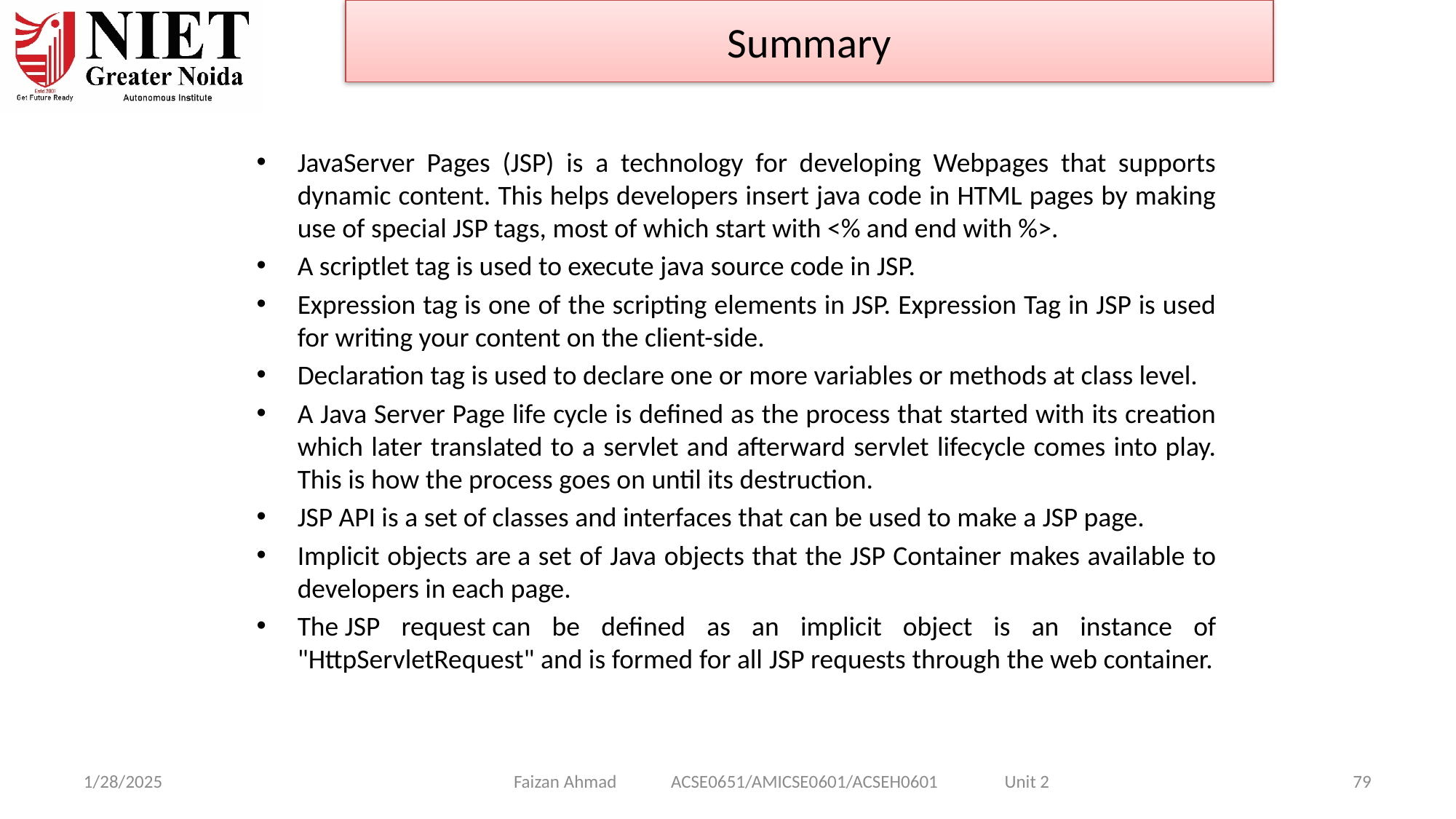

Summary
JavaServer Pages (JSP) is a technology for developing Webpages that supports dynamic content. This helps developers insert java code in HTML pages by making use of special JSP tags, most of which start with <% and end with %>.
A scriptlet tag is used to execute java source code in JSP.
Expression tag is one of the scripting elements in JSP. Expression Tag in JSP is used for writing your content on the client-side.
Declaration tag is used to declare one or more variables or methods at class level.
A Java Server Page life cycle is defined as the process that started with its creation which later translated to a servlet and afterward servlet lifecycle comes into play. This is how the process goes on until its destruction.
JSP API is a set of classes and interfaces that can be used to make a JSP page.
Implicit objects are a set of Java objects that the JSP Container makes available to developers in each page.
The JSP request can be defined as an implicit object is an instance of "HttpServletRequest" and is formed for all JSP requests through the web container.
Faizan Ahmad             ACSE0651/AMICSE0601/ACSEH0601                Unit 2
1/28/2025
79